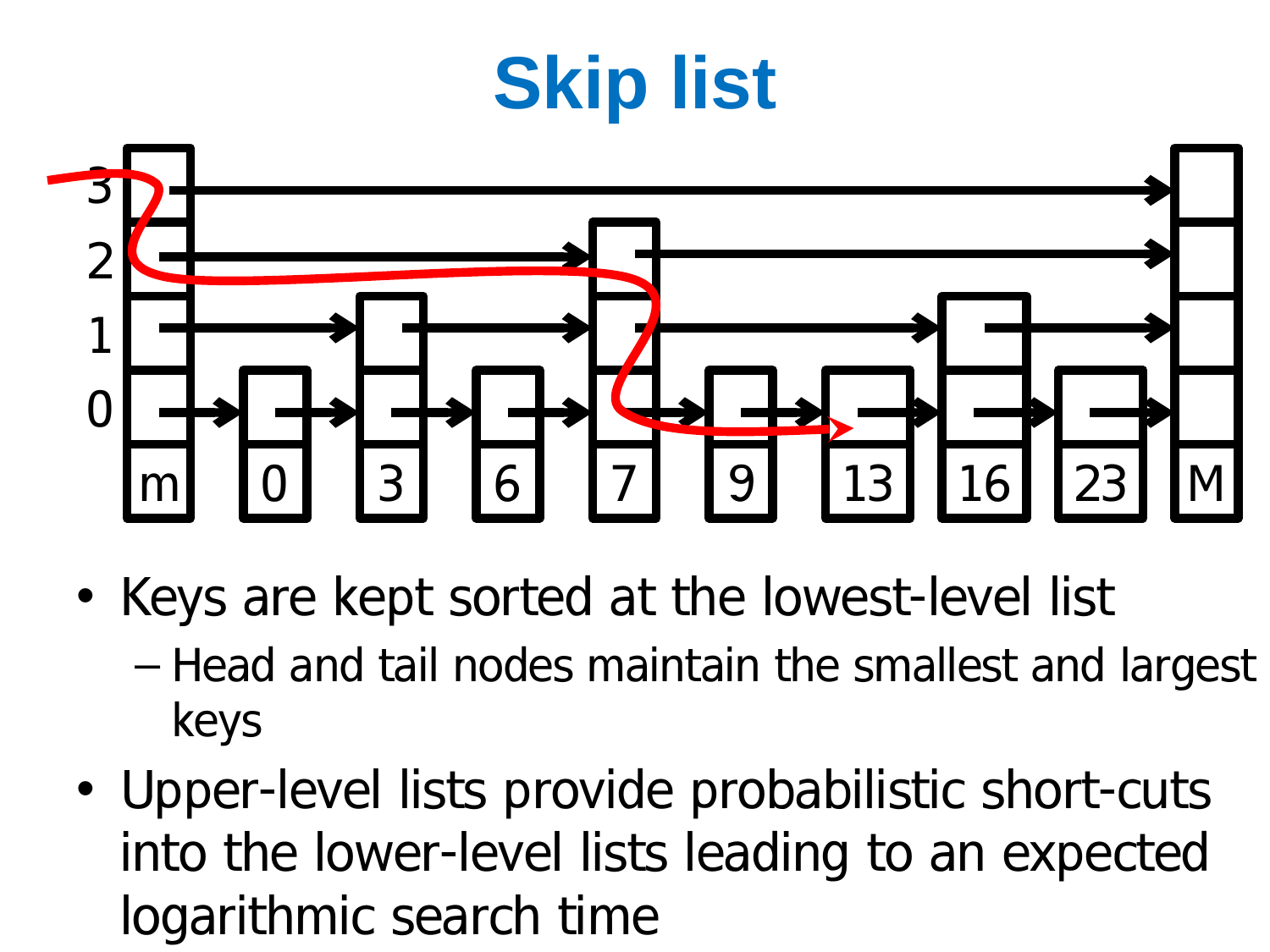

# Skip list

Keys are kept sorted at the lowest-level list
Head and tail nodes maintain the smallest and largest keys
Upper-level lists provide probabilistic short-cuts into the lower-level lists leading to an expected logarithmic search time
3

2

1

0
m
0
3
6
7
9
13
16
23
M